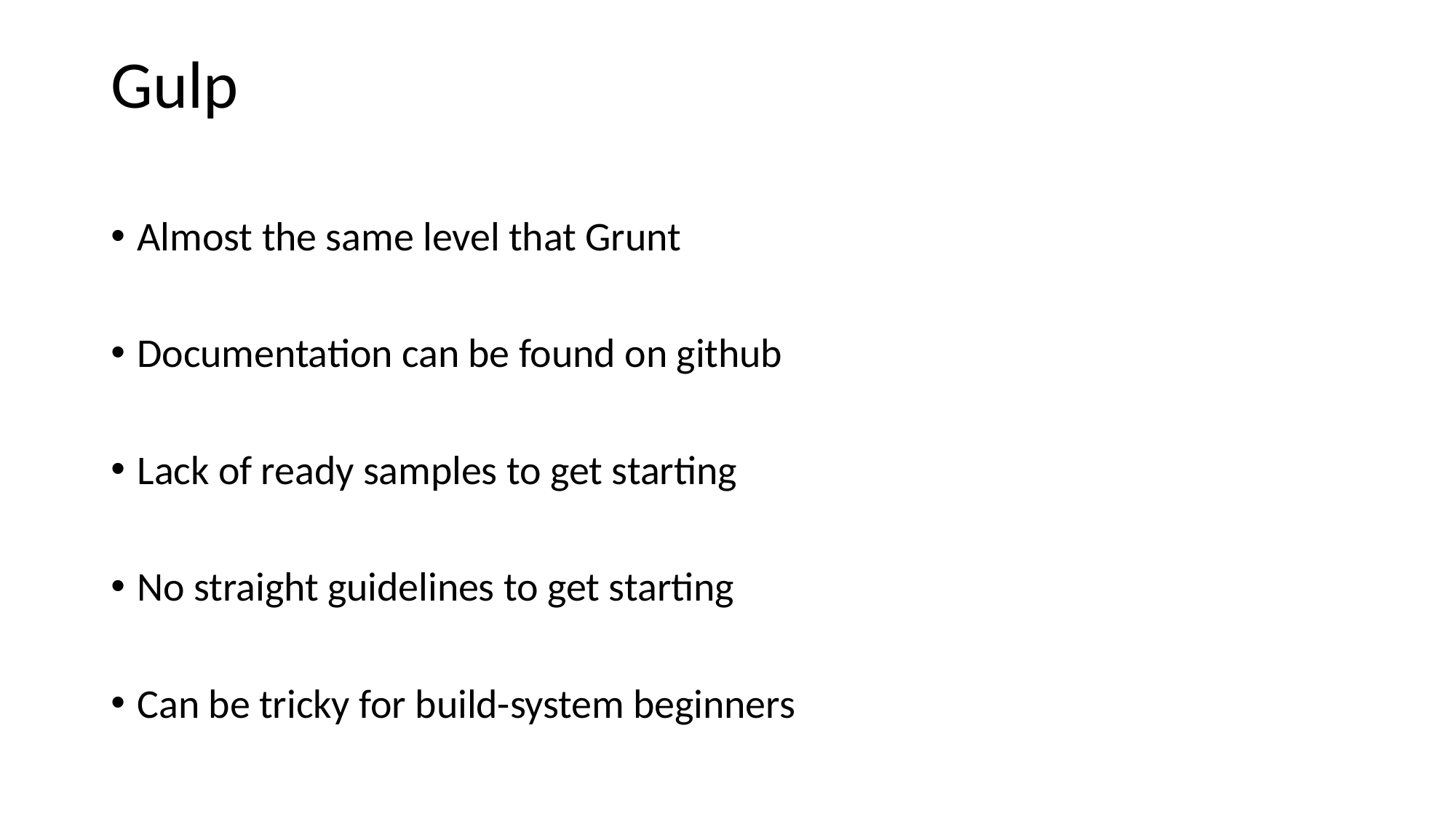

# Gulp

Almost the same level that Grunt

Documentation can be found on github

Lack of ready samples to get starting

No straight guidelines to get starting

Can be tricky for build-system beginners